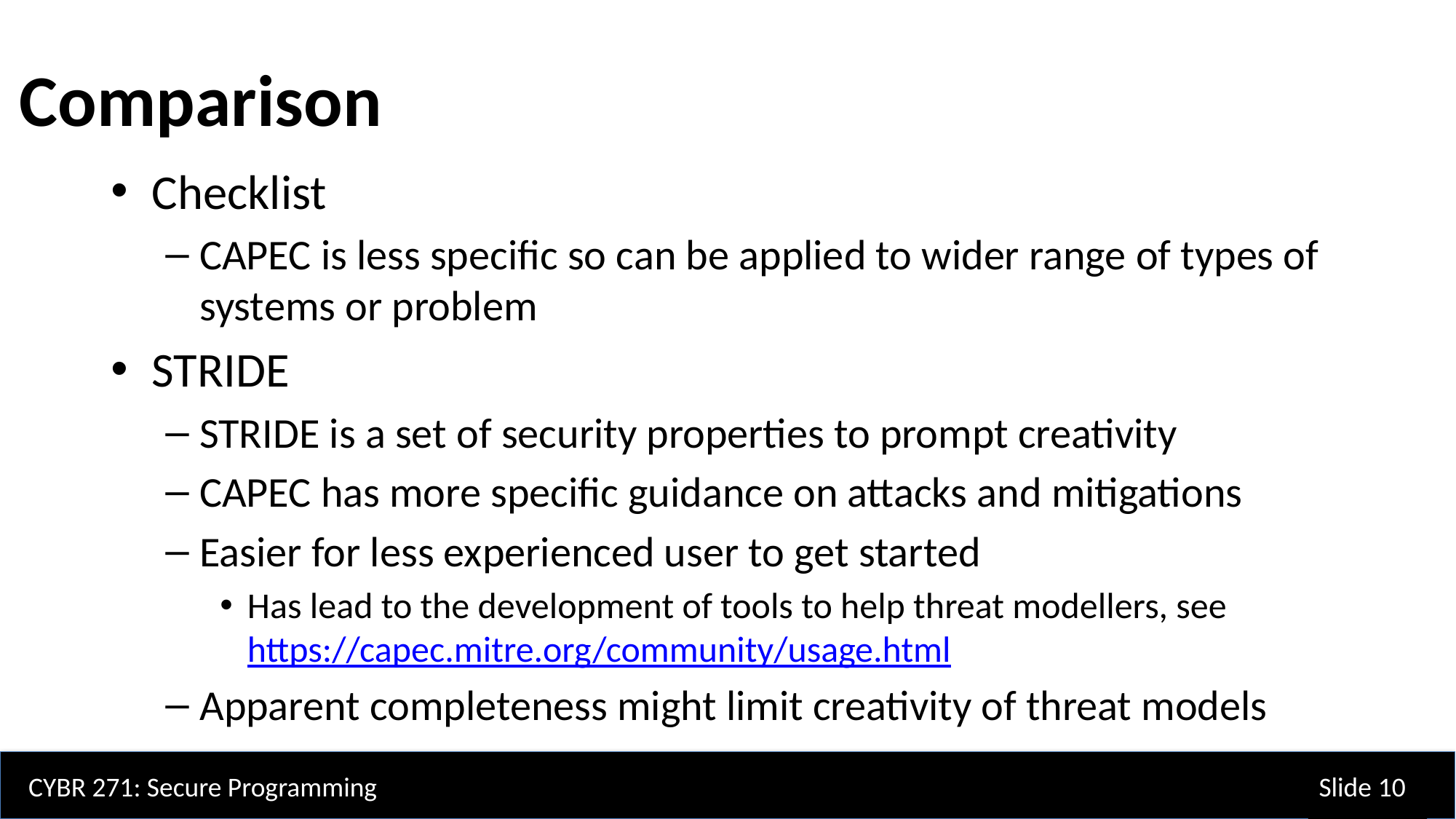

Comparison
Checklist
CAPEC is less specific so can be applied to wider range of types of systems or problem
STRIDE
STRIDE is a set of security properties to prompt creativity
CAPEC has more specific guidance on attacks and mitigations
Easier for less experienced user to get started
Has lead to the development of tools to help threat modellers, see https://capec.mitre.org/community/usage.html
Apparent completeness might limit creativity of threat models

CYBR 271: Secure Programming
Slide 10